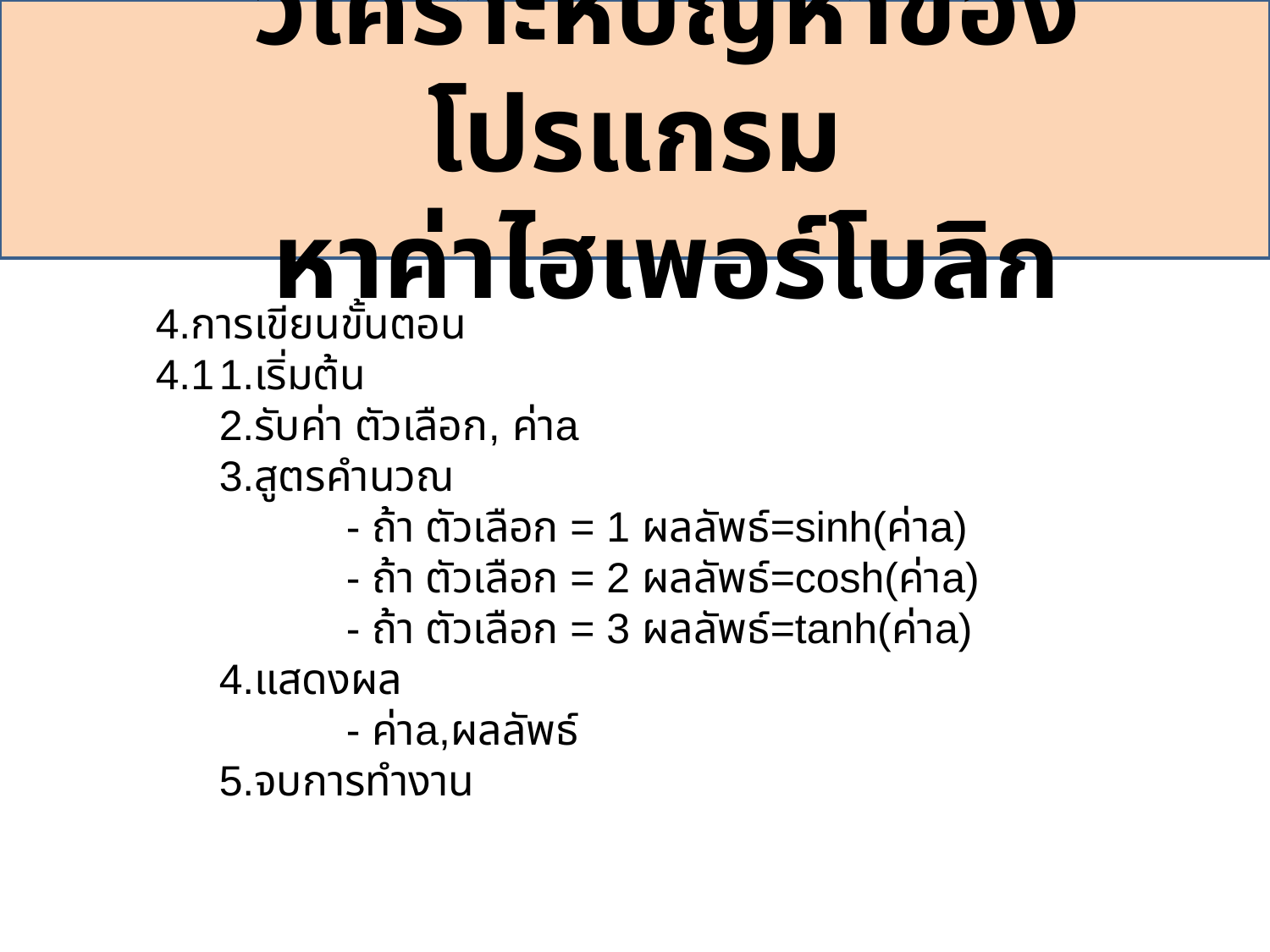

วิเคราะห์ปัญหาของโปรแกรม
หาค่าไฮเพอร์โบลิก
4.การเขียนขั้นตอน
4.1	1.เริ่มต้น
	2.รับค่า ตัวเลือก, ค่าa
	3.สูตรคำนวณ
		- ถ้า ตัวเลือก = 1 ผลลัพธ์=sinh(ค่าa)
		- ถ้า ตัวเลือก = 2 ผลลัพธ์=cosh(ค่าa)
		- ถ้า ตัวเลือก = 3 ผลลัพธ์=tanh(ค่าa)
	4.แสดงผล
		- ค่าa,ผลลัพธ์
	5.จบการทำงาน